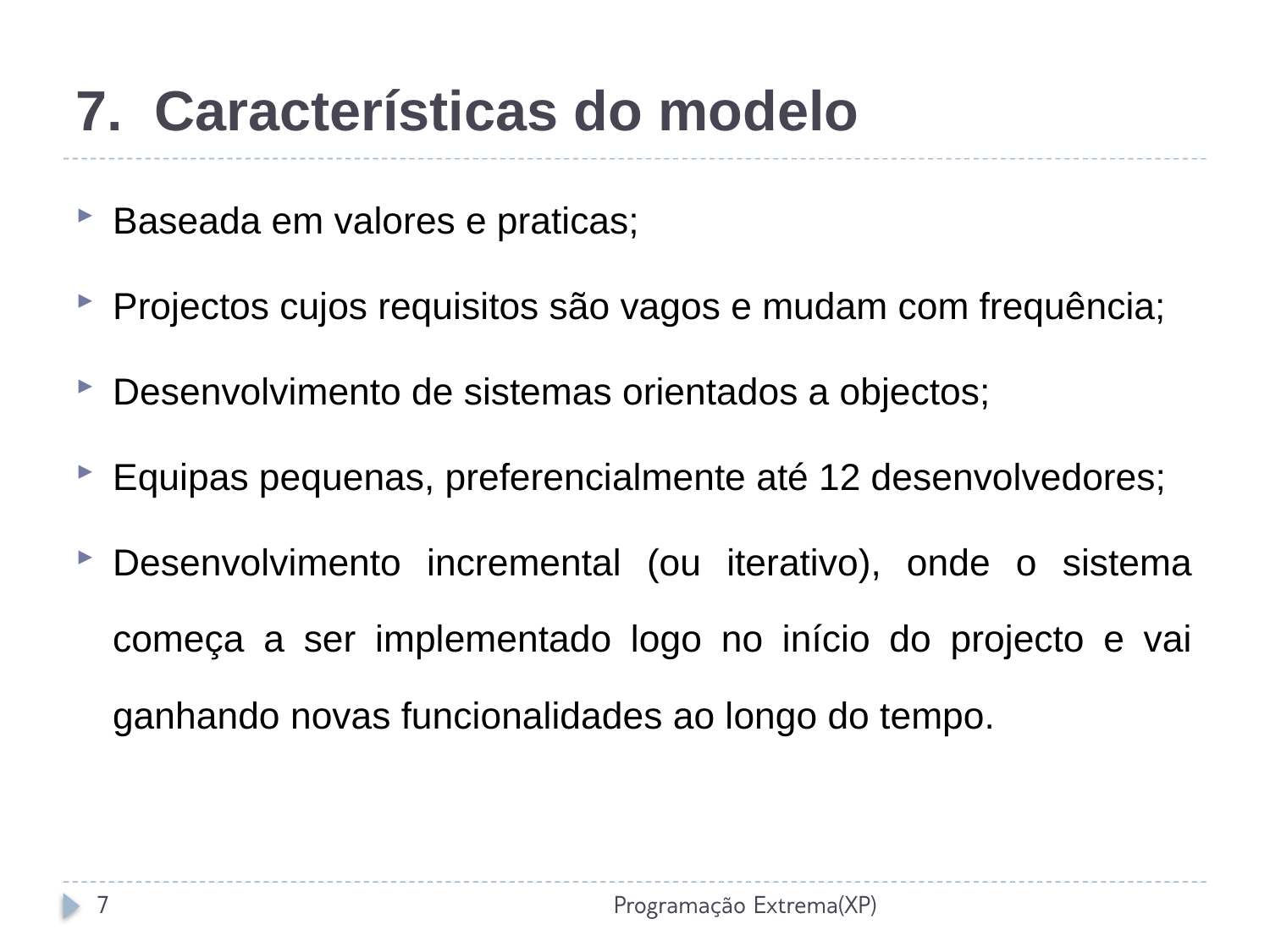

# 7.  Características do modelo
Baseada em valores e praticas;
Projectos cujos requisitos são vagos e mudam com frequência;
Desenvolvimento de sistemas orientados a objectos;
Equipas pequenas, preferencialmente até 12 desenvolvedores;
Desenvolvimento incremental (ou iterativo), onde o sistema começa a ser implementado logo no início do projecto e vai ganhando novas funcionalidades ao longo do tempo.

7
Programação Extrema(XP)